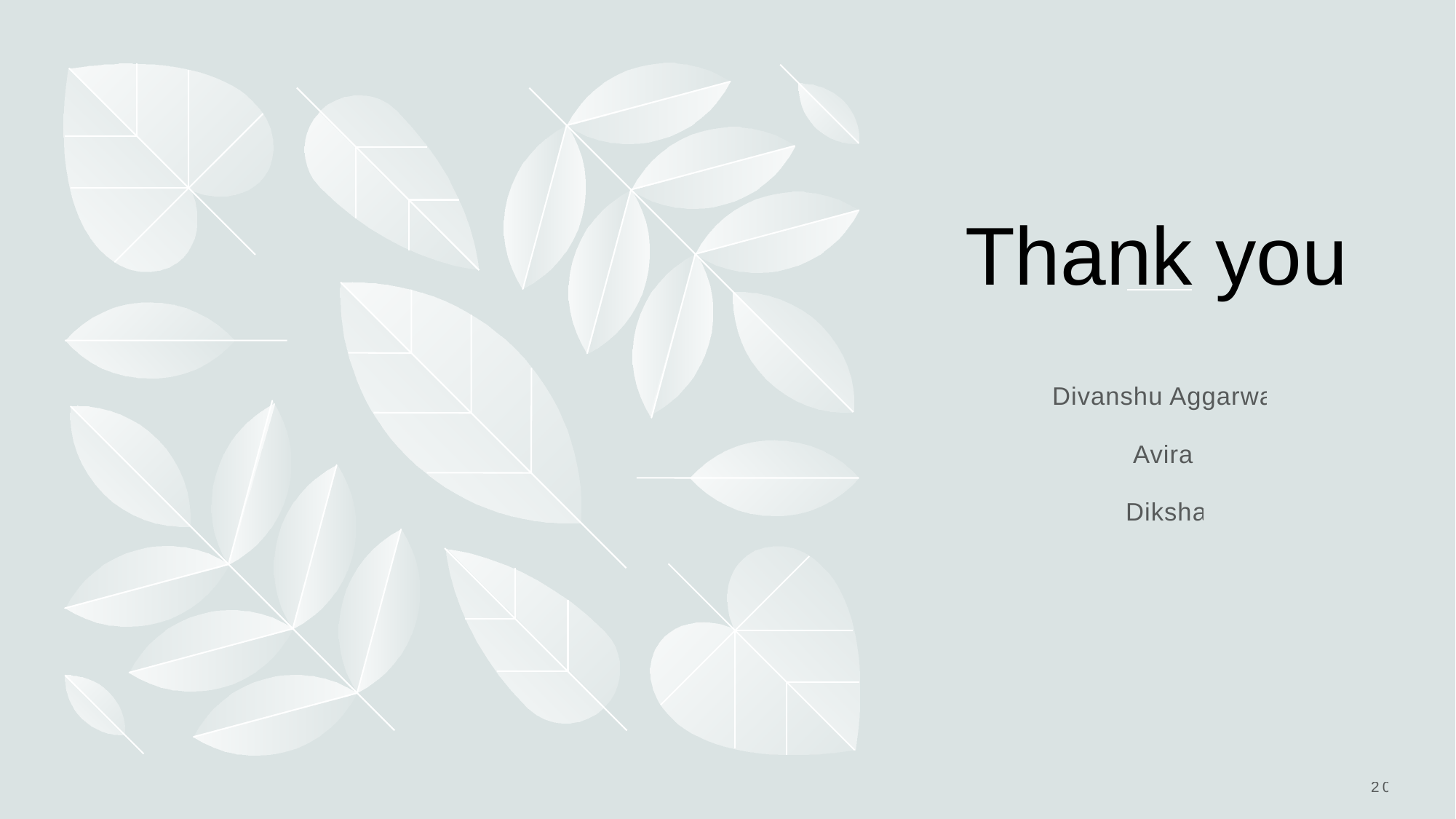

# Thank you
Divanshu Aggarwal
Aviral
Diksha
20